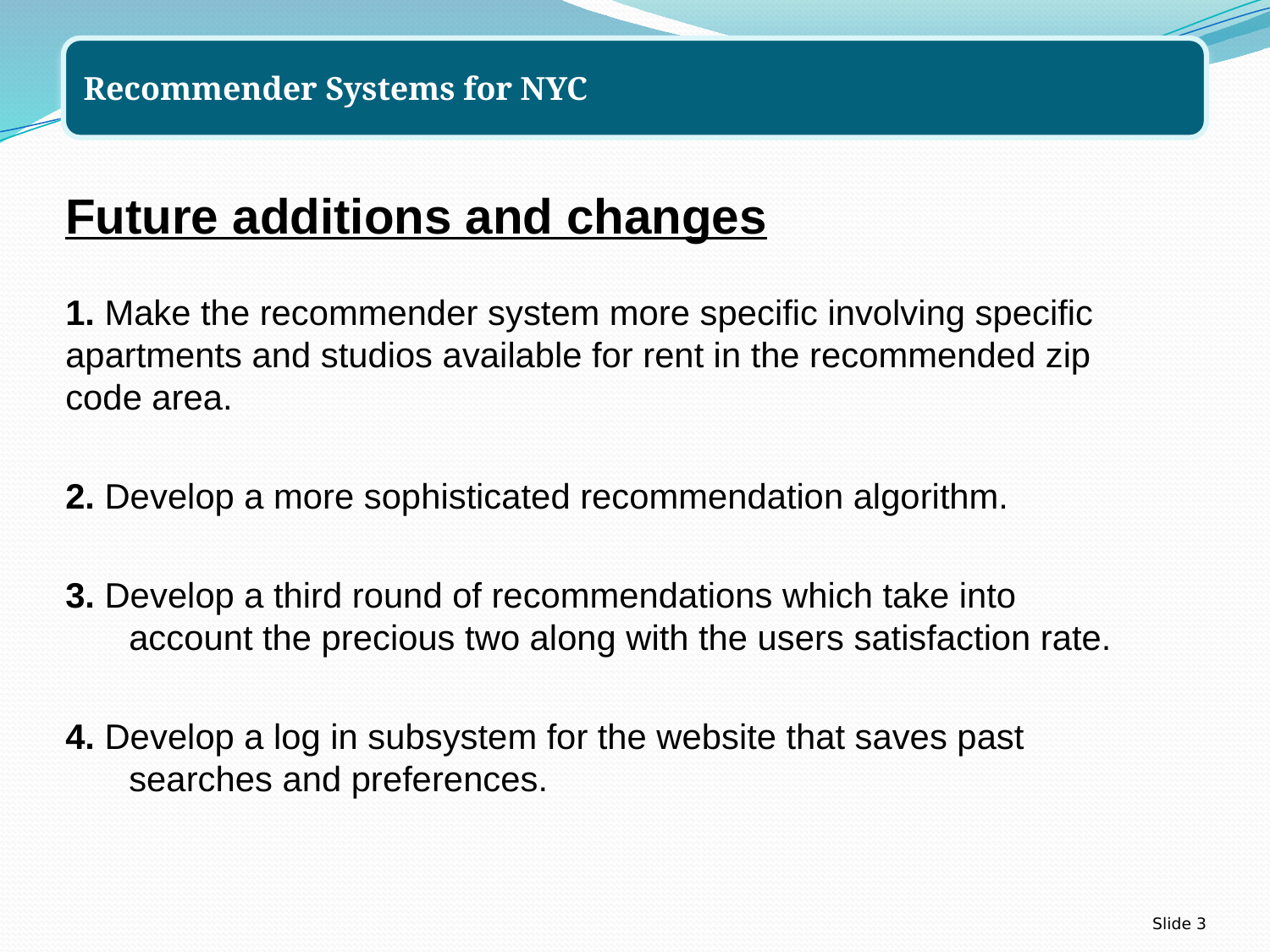

Recommender Systems for NYC

Future additions and changes

1. Make the recommender system more specific involving specific apartments and studios available for rent in the recommended zip code area.

2. Develop a more sophisticated recommendation algorithm.

3. Develop a third round of recommendations which take into account the precious two along with the users satisfaction rate.

4. Develop a log in subsystem for the website that saves past searches and preferences.

Slide 3